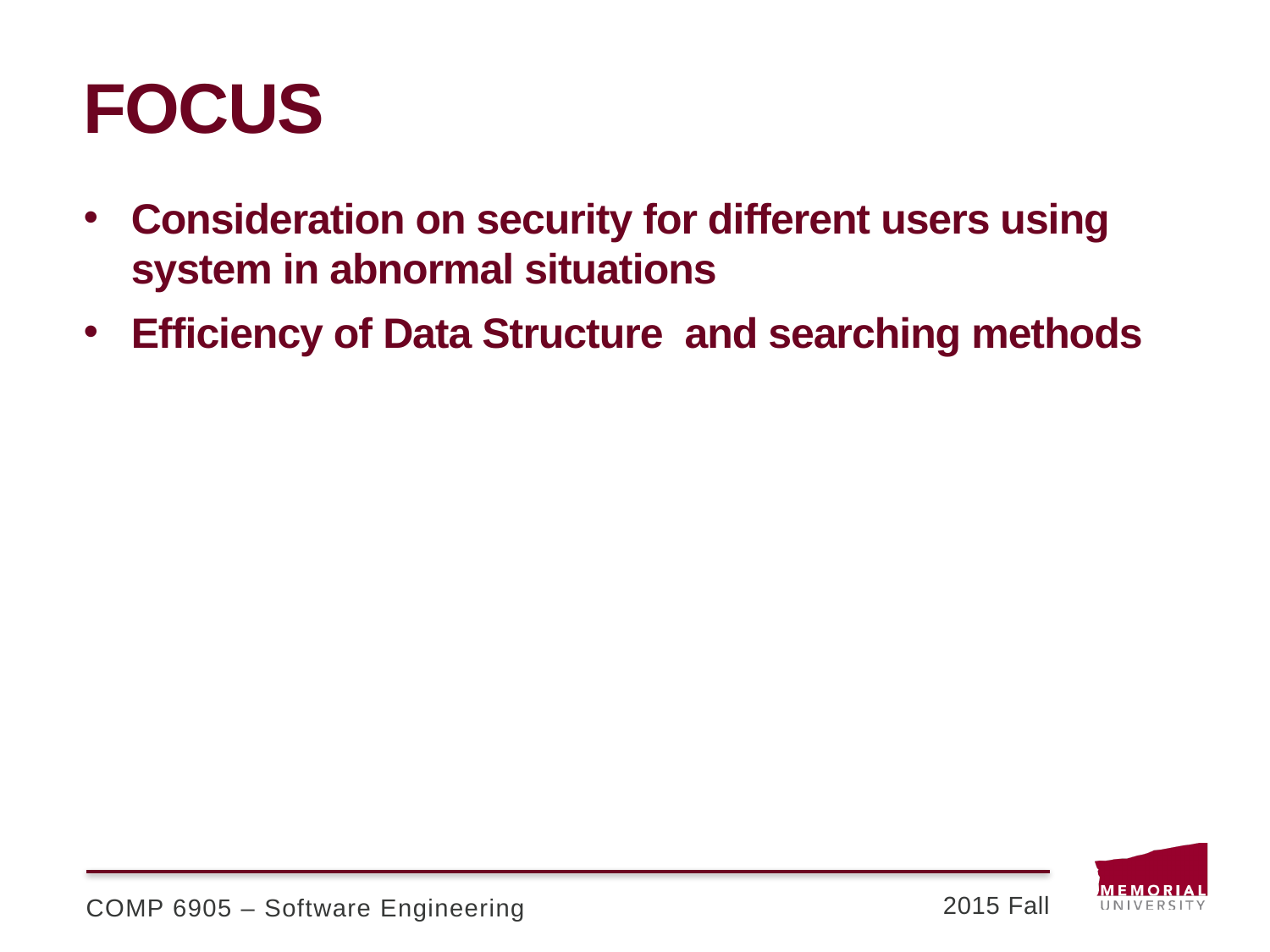

# Focus
Consideration on security for different users using system in abnormal situations
Efficiency of Data Structure  and searching methods
COMP 6905 – Software Engineering
2015 Fall